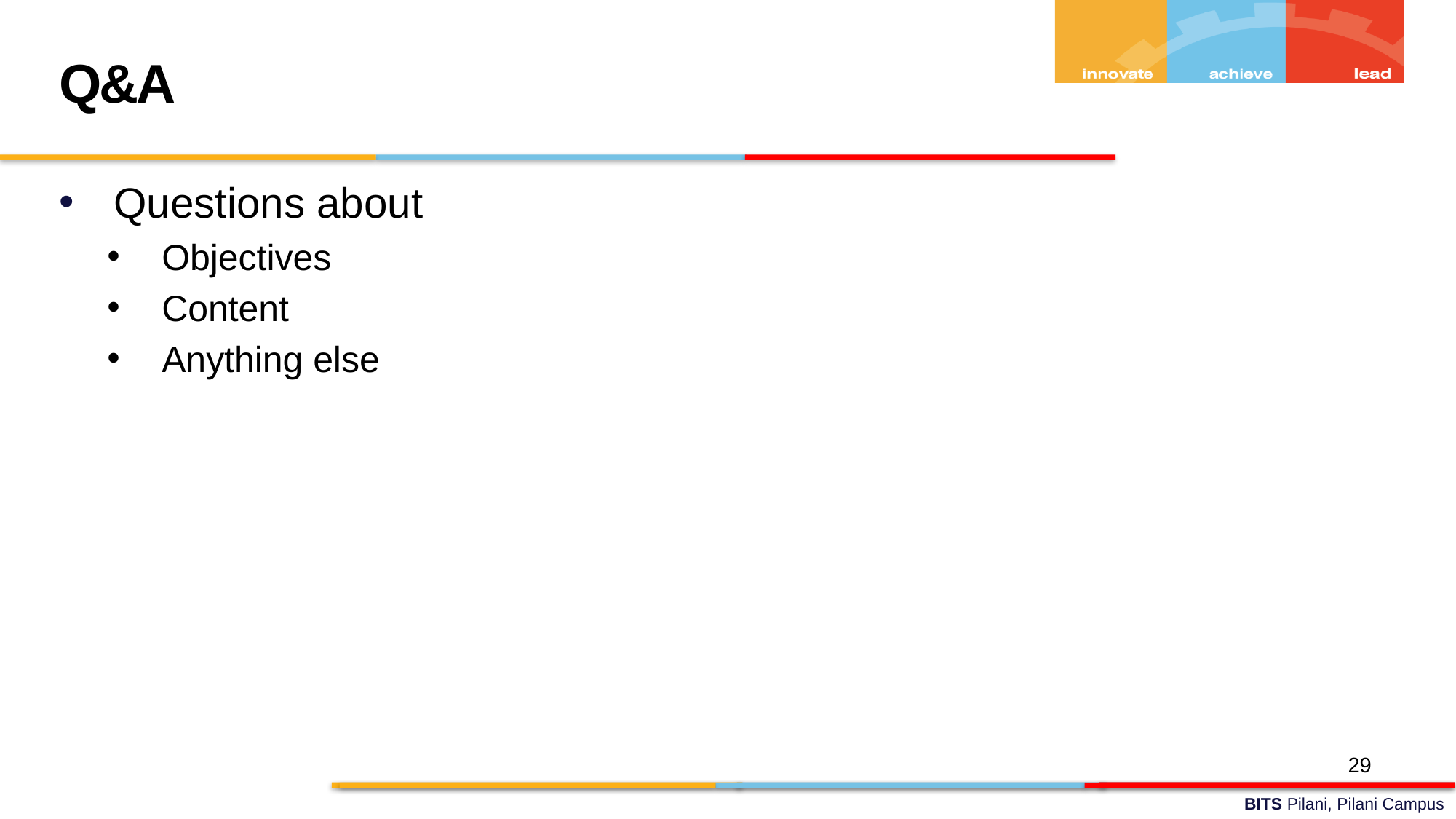

Q&A
Questions about
Objectives
Content
Anything else

29